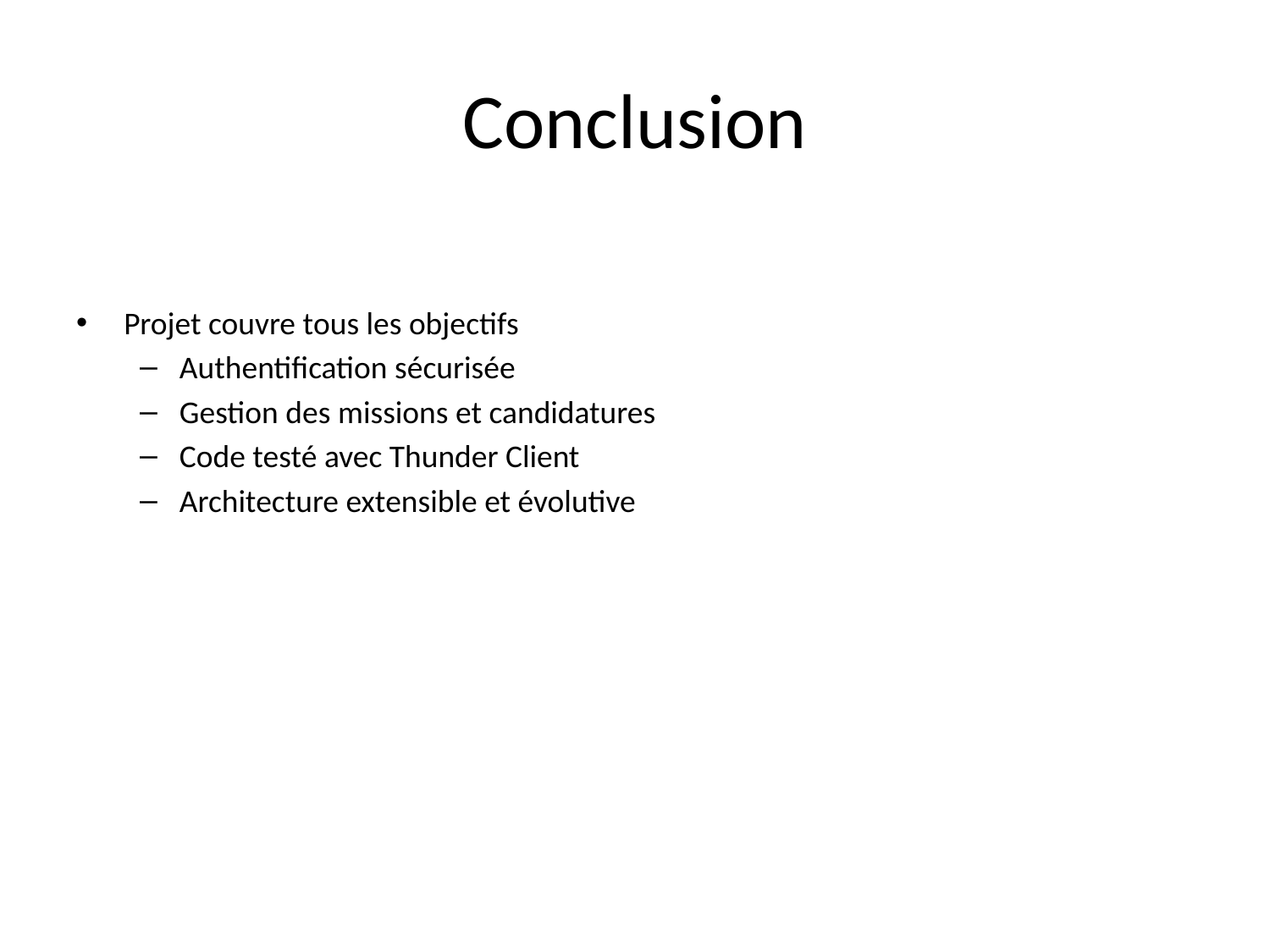

# Conclusion

Projet couvre tous les objectifs
Authentification sécurisée
Gestion des missions et candidatures
Code testé avec Thunder Client
Architecture extensible et évolutive